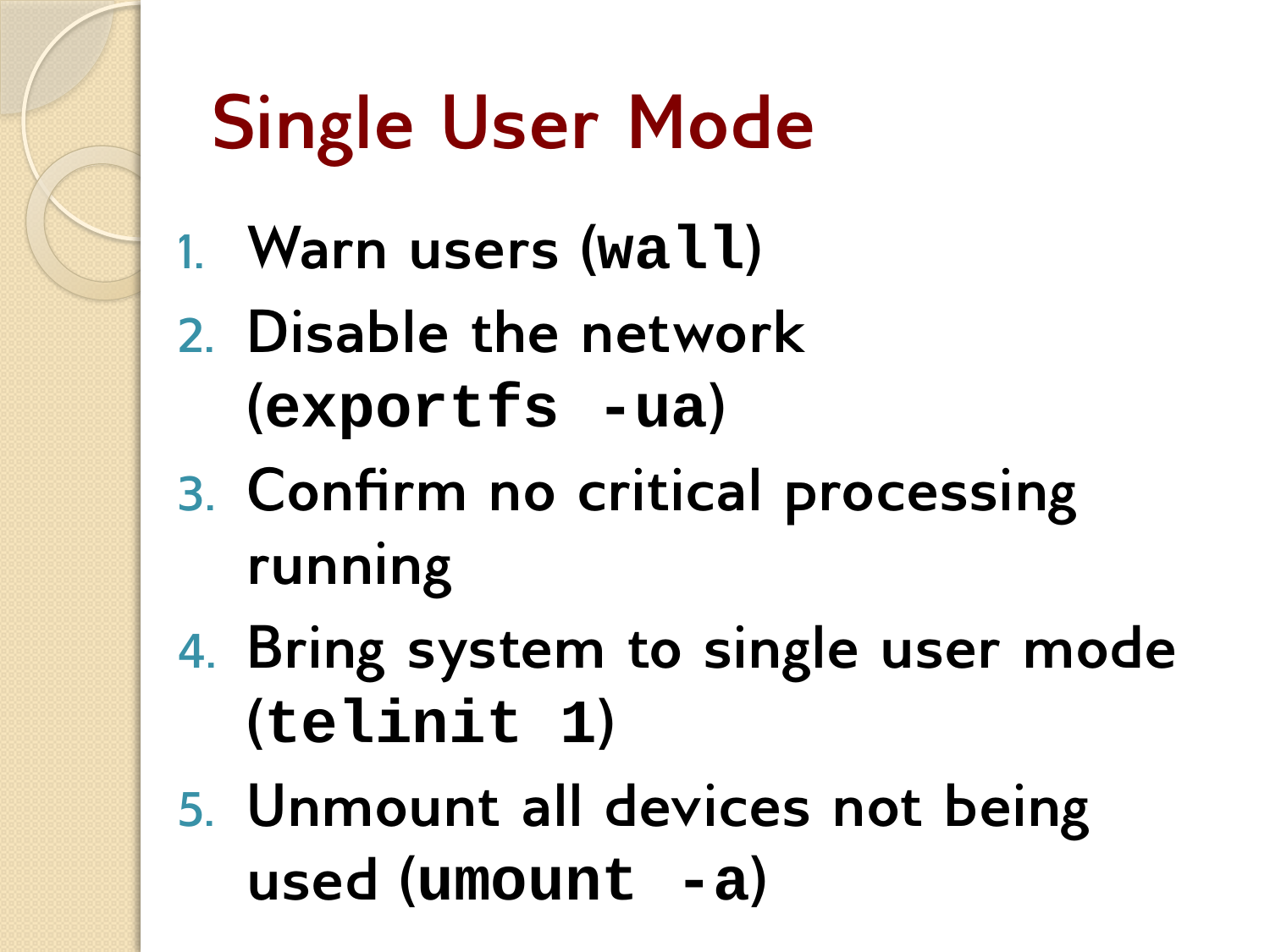

# Single User Mode
Warn users (wall)
Disable the network
(exportfs -ua)
Confirm no critical processing running
Bring system to single user mode (telinit 1)
Unmount all devices not being used (umount -a)